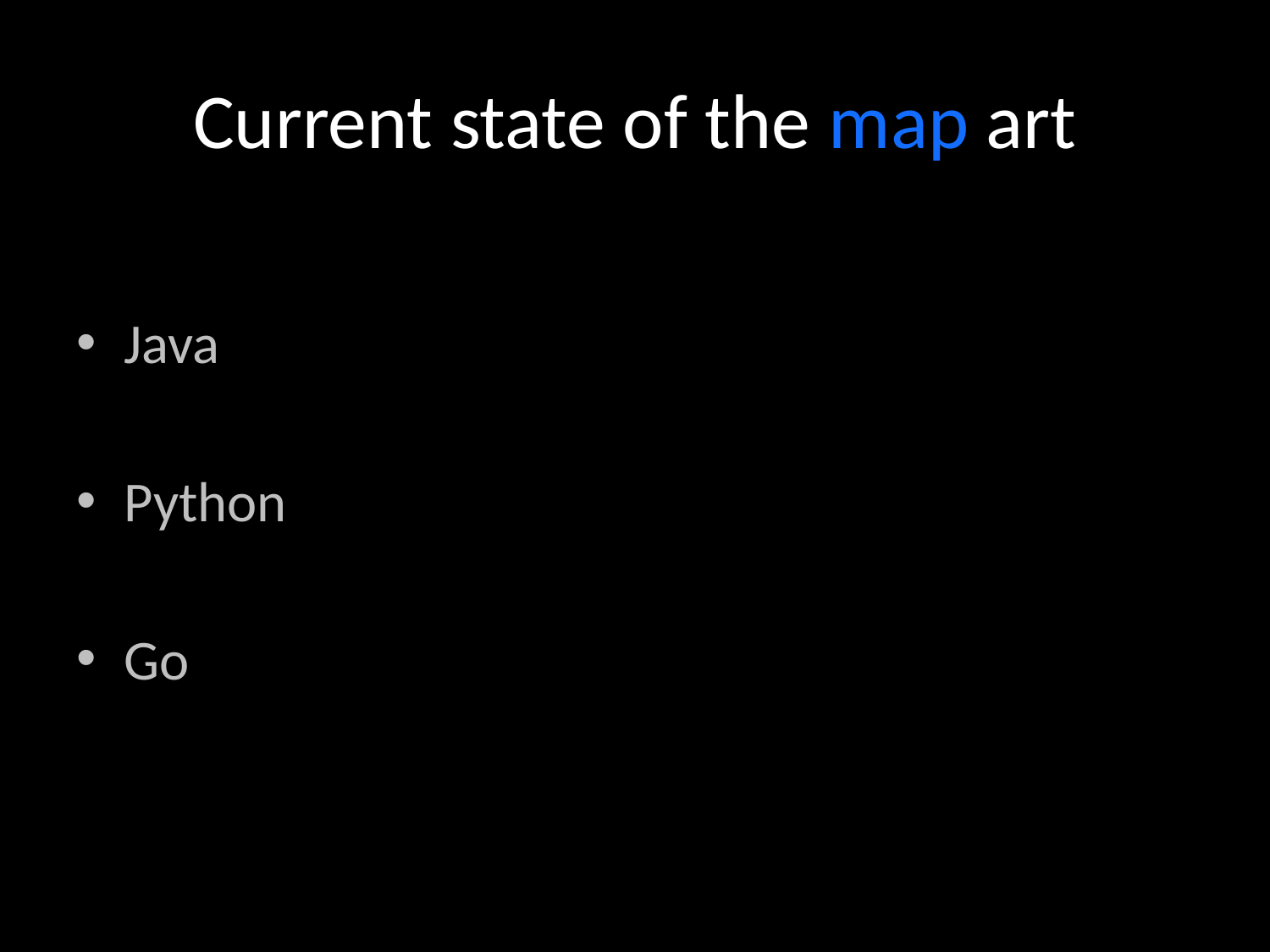

# Current state of the map art

Java

Python

Go